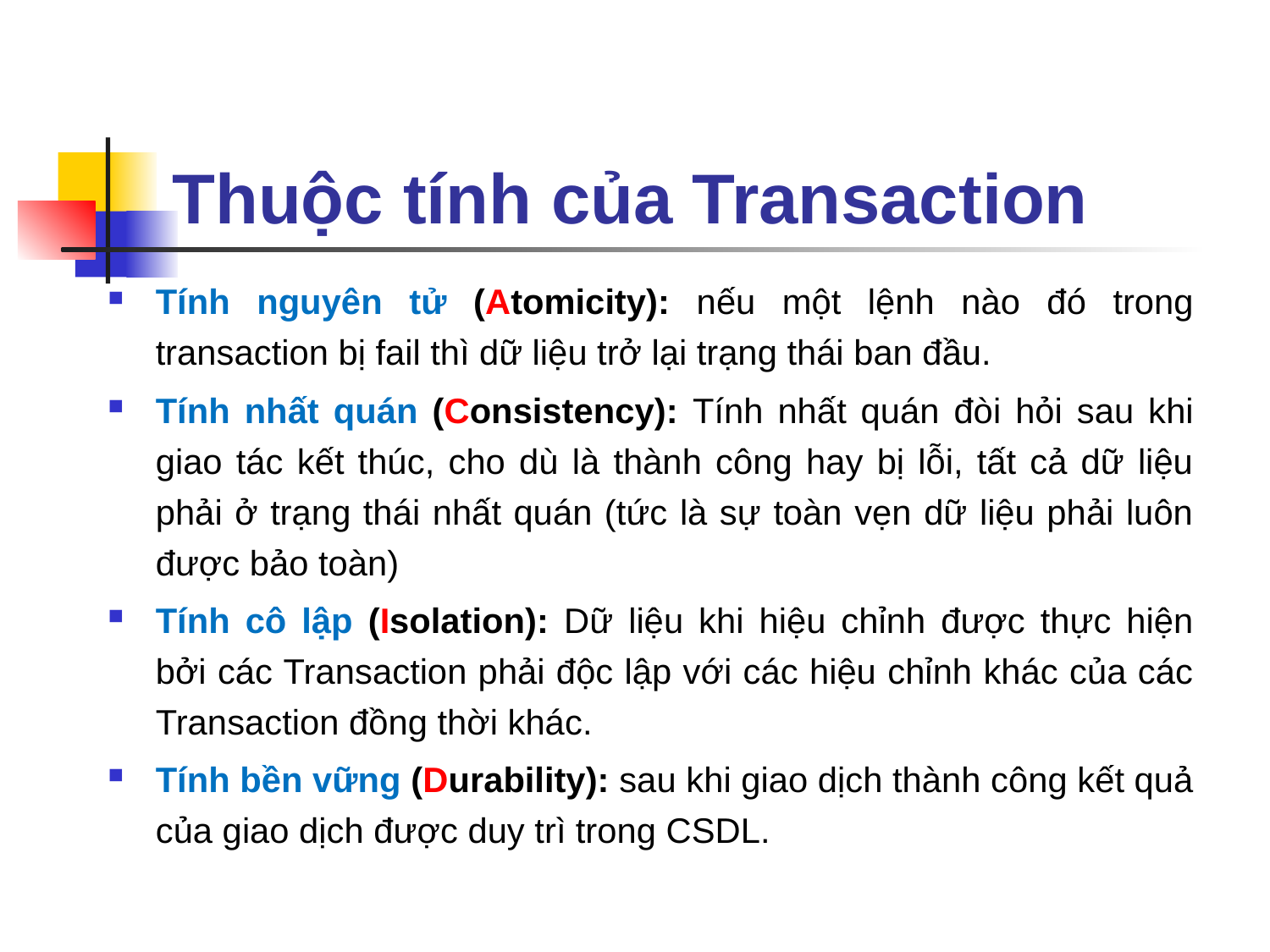

# Thuộc tính của Transaction
Tính nguyên tử (Atomicity): nếu một lệnh nào đó trong transaction bị fail thì dữ liệu trở lại trạng thái ban đầu.
Tính nhất quán (Consistency): Tính nhất quán đòi hỏi sau khi giao tác kết thúc, cho dù là thành công hay bị lỗi, tất cả dữ liệu phải ở trạng thái nhất quán (tức là sự toàn vẹn dữ liệu phải luôn được bảo toàn)
Tính cô lập (Isolation): Dữ liệu khi hiệu chỉnh được thực hiện bởi các Transaction phải độc lập với các hiệu chỉnh khác của các Transaction đồng thời khác.
Tính bền vững (Durability): sau khi giao dịch thành công kết quả của giao dịch được duy trì trong CSDL.